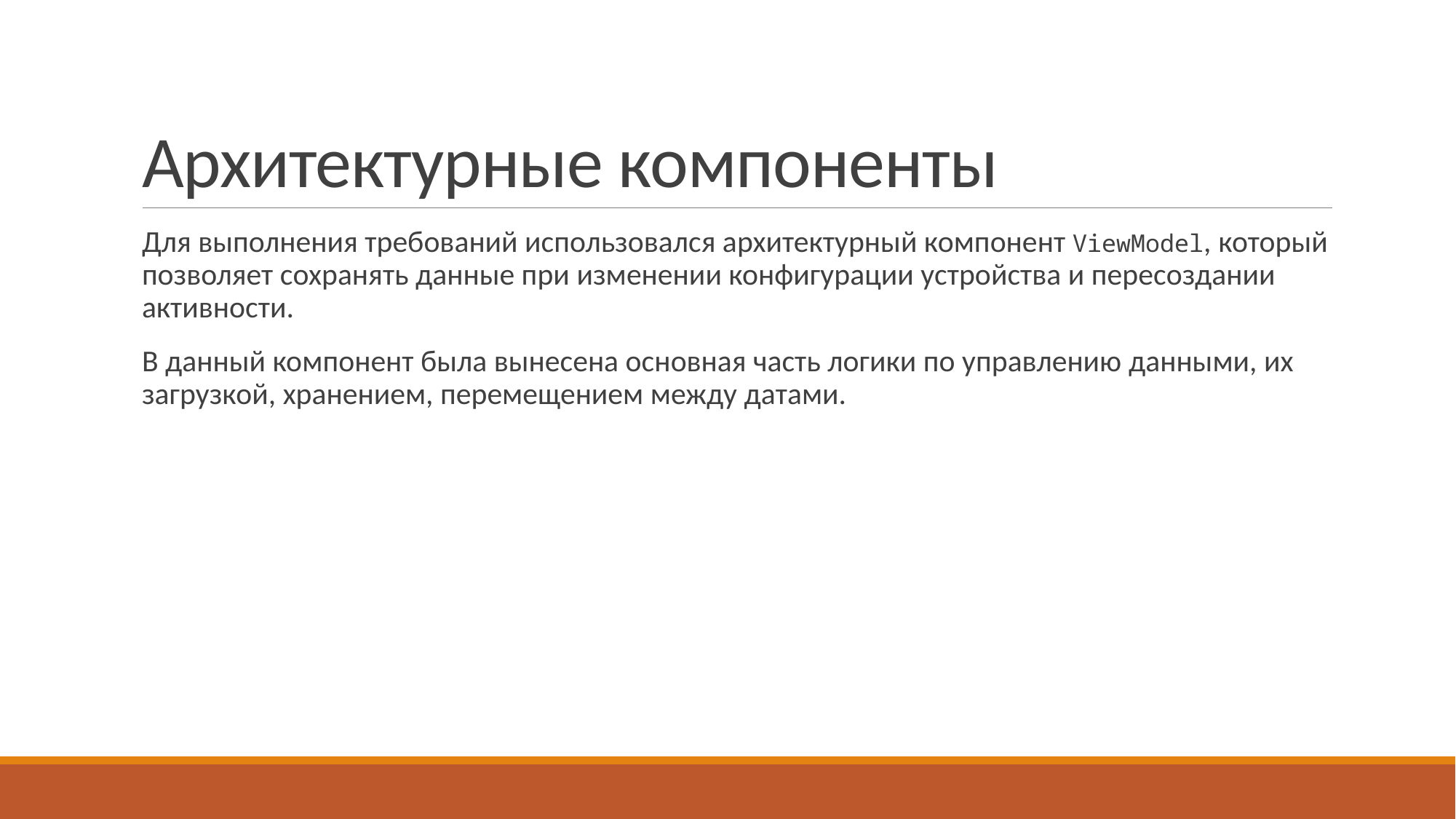

# Архитектурные компоненты
Для выполнения требований использовался архитектурный компонент ViewModel, который позволяет сохранять данные при изменении конфигурации устройства и пересоздании активности.
В данный компонент была вынесена основная часть логики по управлению данными, их загрузкой, хранением, перемещением между датами.